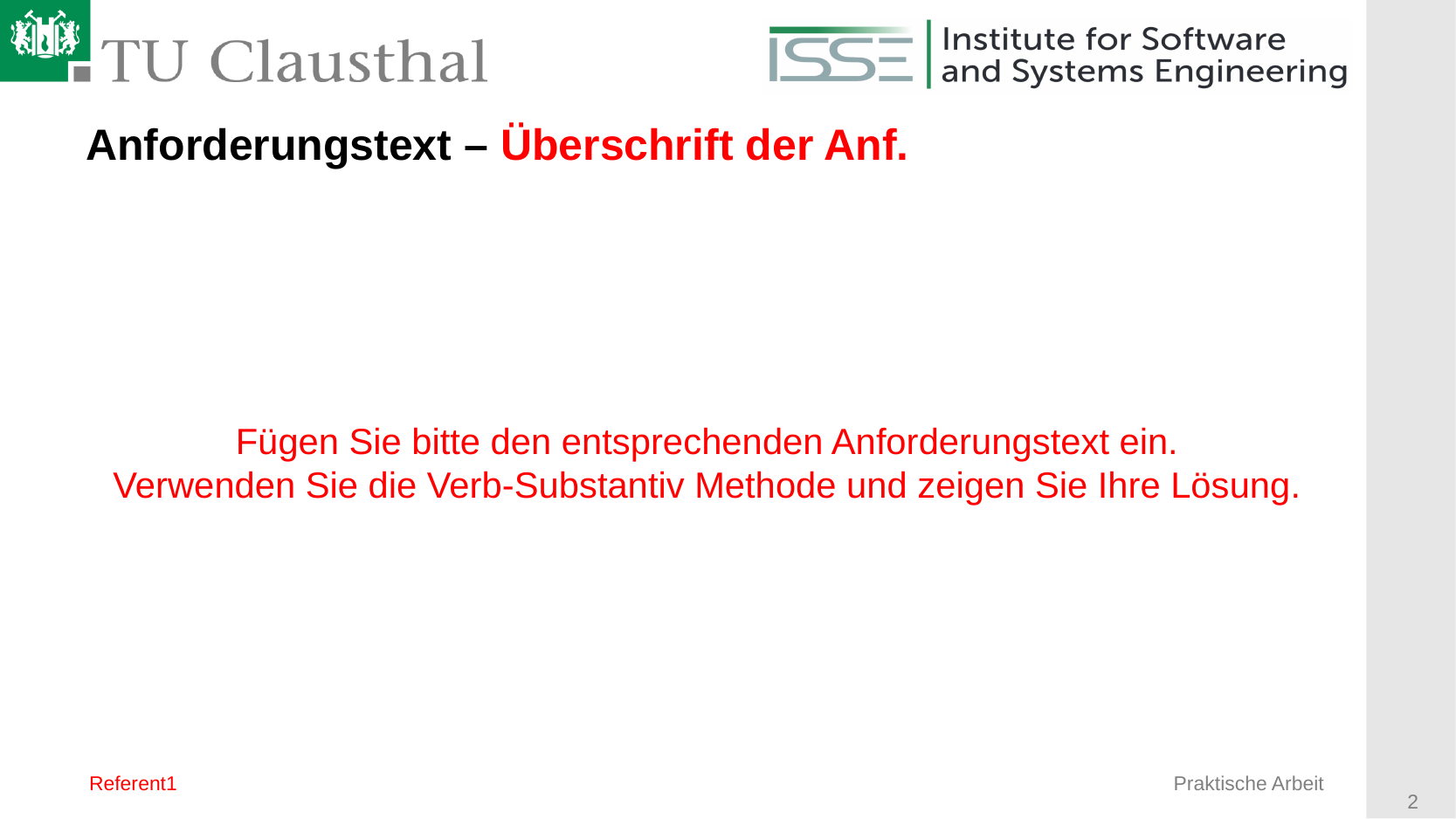

# Anforderungstext – Überschrift der Anf.
Fügen Sie bitte den entsprechenden Anforderungstext ein.
Verwenden Sie die Verb-Substantiv Methode und zeigen Sie Ihre Lösung.